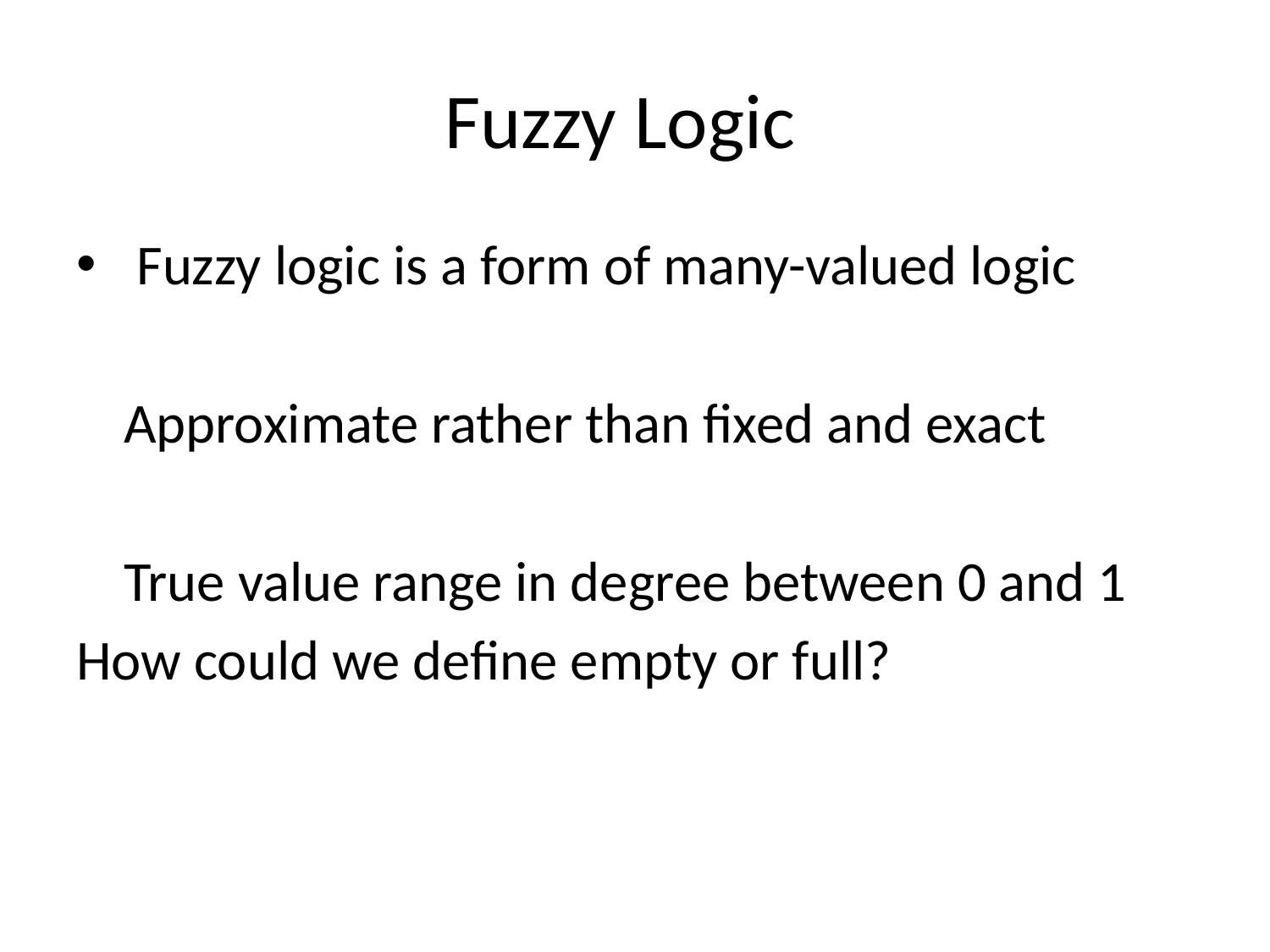

# Fuzzy Logic
 Fuzzy logic is a form of many-valued logic

	Approximate rather than fixed and exact

	True value range in degree between 0 and 1
How could we define empty or full?